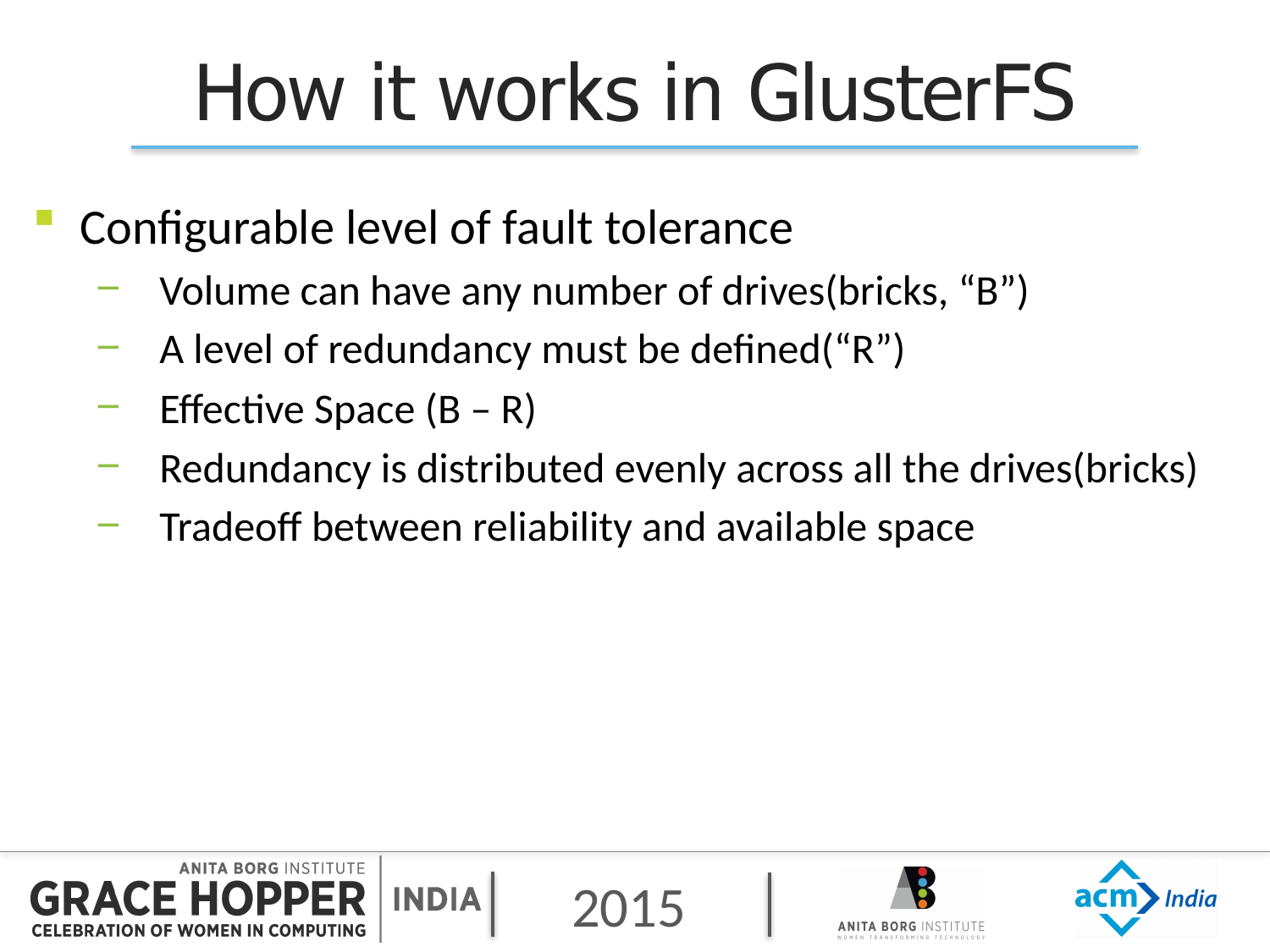

# How it works in GlusterFS
Configurable level of fault tolerance
Volume can have any number of drives(bricks, “B”)
A level of redundancy must be defined(“R”)
Effective Space (B – R)
Redundancy is distributed evenly across all the drives(bricks)
Tradeoff between reliability and available space